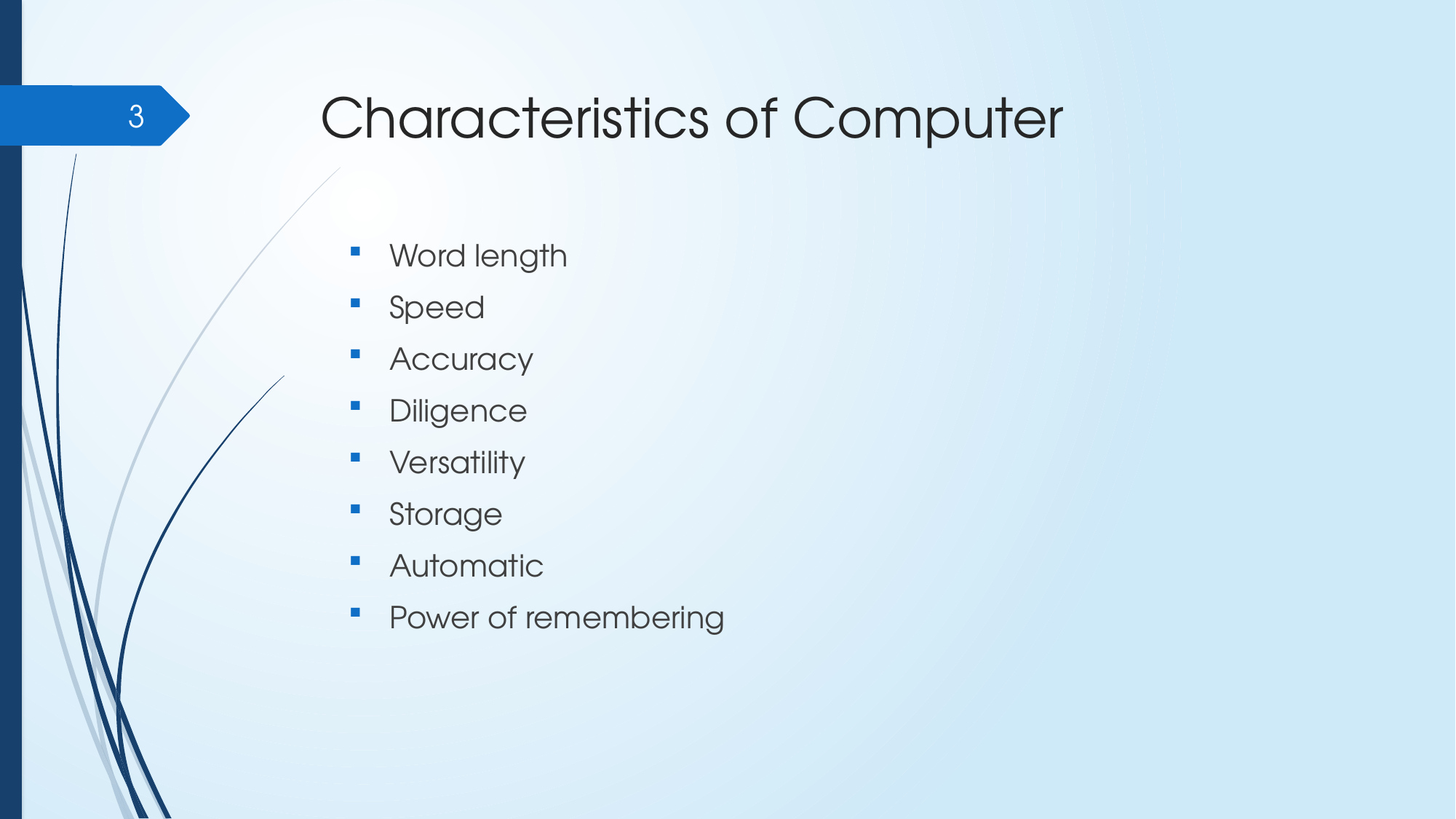

# Characteristics of Computer
3
Word length
Speed
Accuracy
Diligence
Versatility
Storage
Automatic
Power of remembering